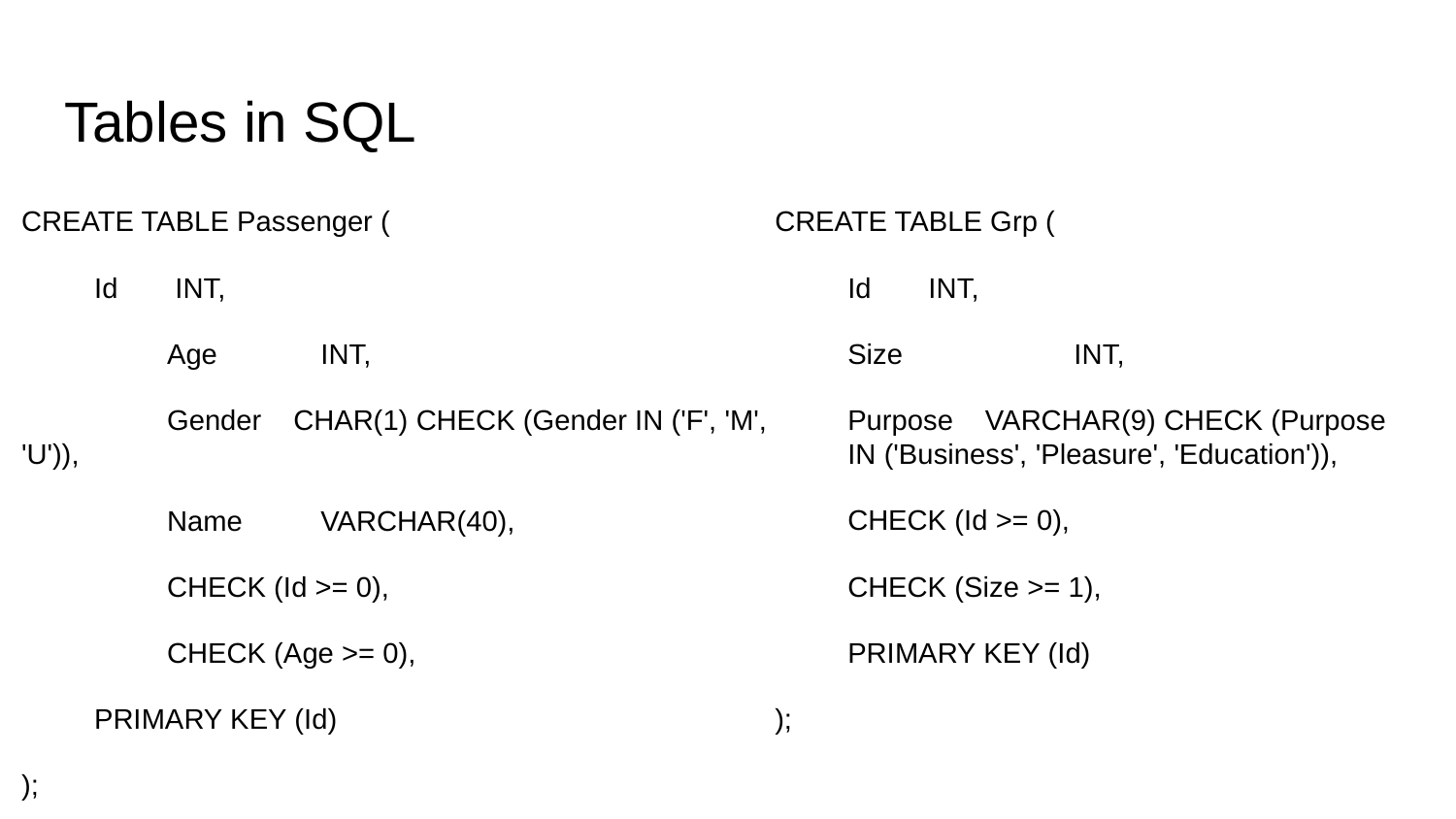

# Tables in SQL
CREATE TABLE Passenger (
Id   	 INT,
    	Age   	 INT,
   	Gender    CHAR(1) CHECK (Gender IN ('F', 'M', 'U')),
    	Name   	 VARCHAR(40),
    	CHECK (Id >= 0),
    	CHECK (Age >= 0),
PRIMARY KEY (Id)
);
CREATE TABLE Grp (
Id   	 INT,
Size   	 INT,
Purpose    VARCHAR(9) CHECK (Purpose IN ('Business', 'Pleasure', 'Education')),
CHECK (Id >= 0),
CHECK (Size >= 1),
PRIMARY KEY (Id)
);